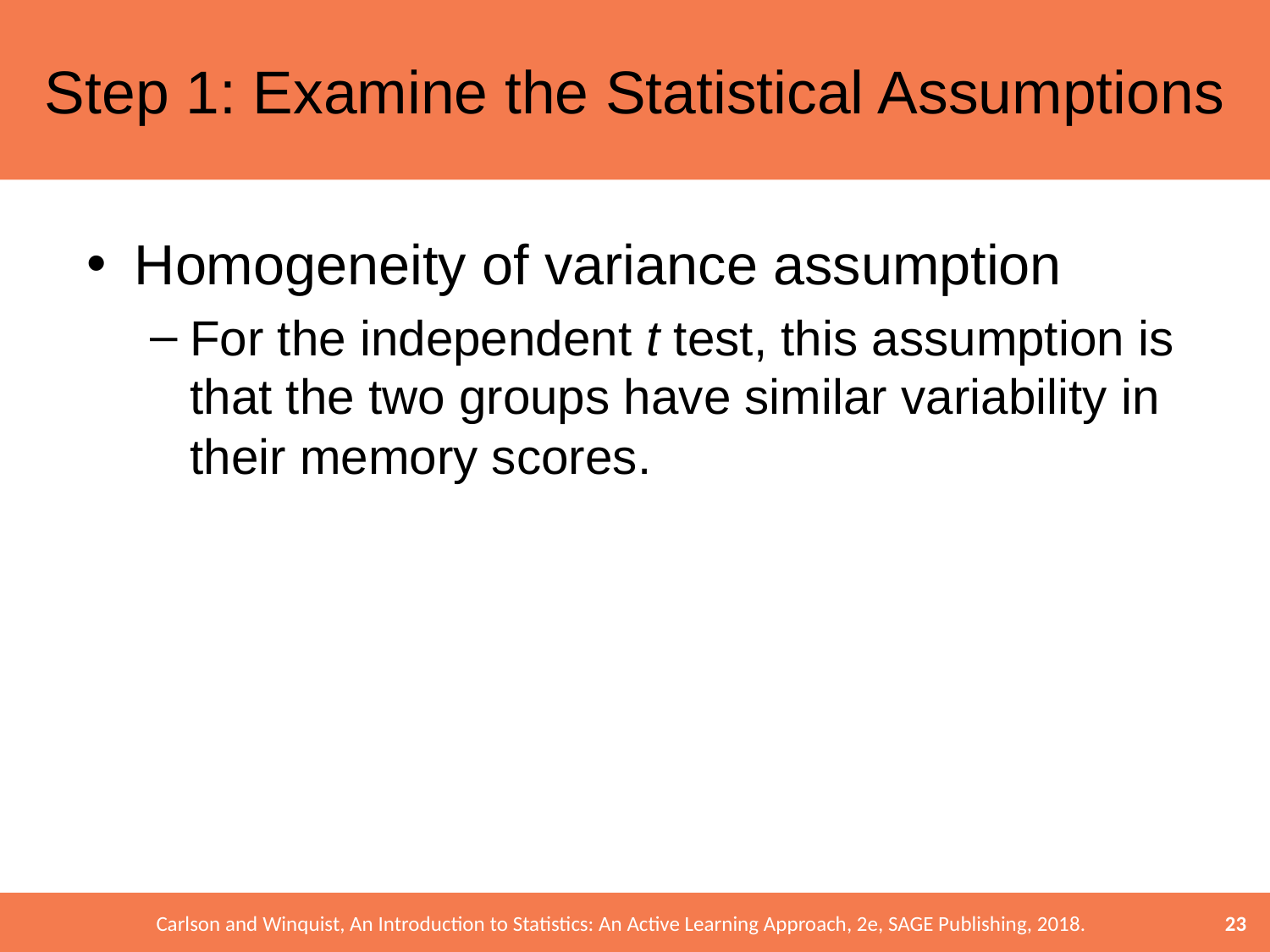

# Step 1: Examine the Statistical Assumptions
Homogeneity of variance assumption
For the independent t test, this assumption is that the two groups have similar variability in their memory scores.

23
Carlson and Winquist, An Introduction to Statistics: An Active Learning Approach, 2e, SAGE Publishing, 2018.